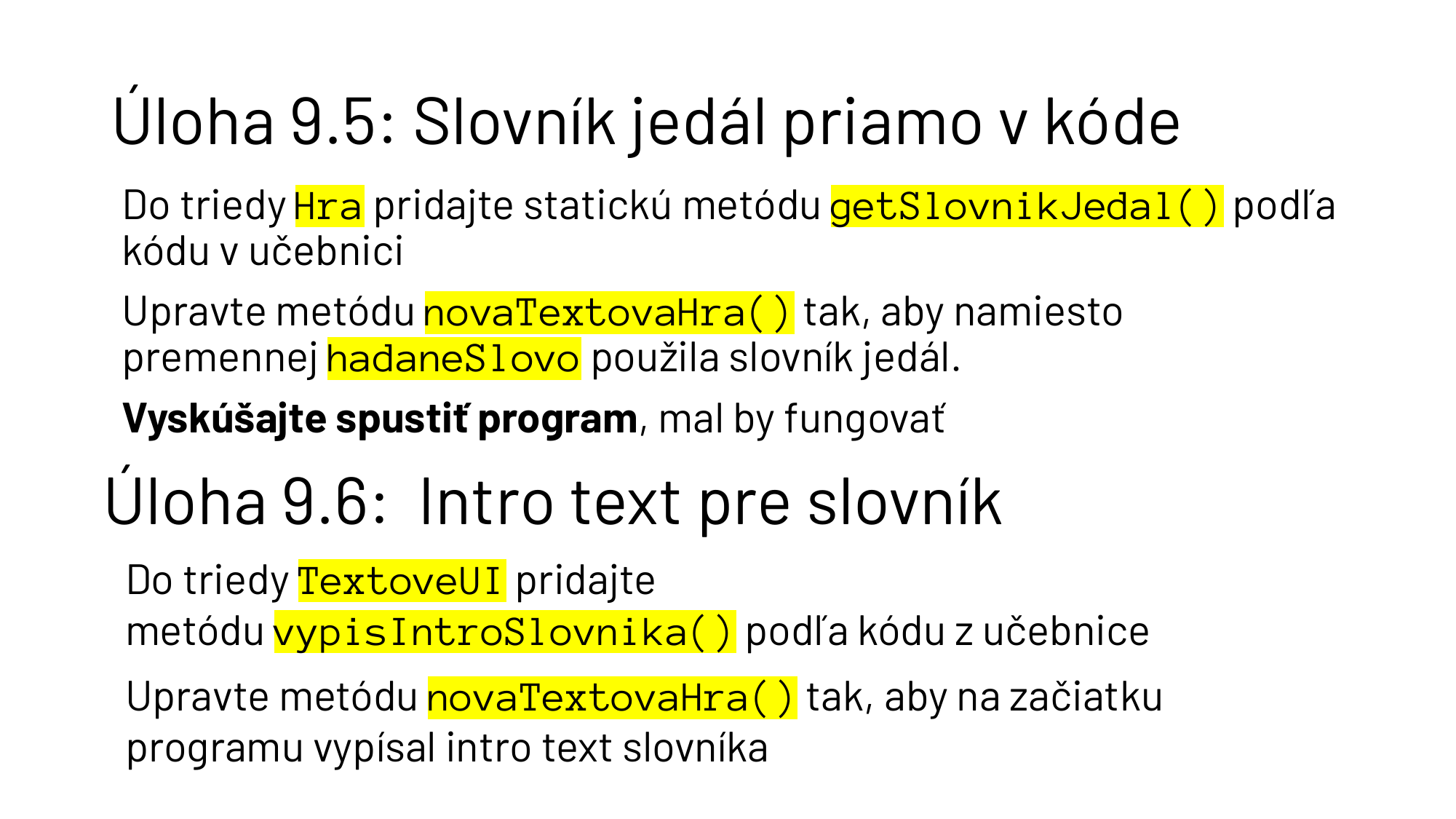

# Úloha 9.5: Slovník jedál priamo v kóde
Do triedy Hra pridajte statickú metódu getSlovnikJedal() podľa kódu v učebnici
Upravte metódu novaTextovaHra() tak, aby namiesto premennej hadaneSlovo použila slovník jedál.
Vyskúšajte spustiť program, mal by fungovať

Úloha 9.6:  Intro text pre slovník
Do triedy TextoveUI pridajte metódu vypisIntroSlovnika() podľa kódu z učebnice
Upravte metódu novaTextovaHra() tak, aby na začiatku programu vypísal intro text slovníka